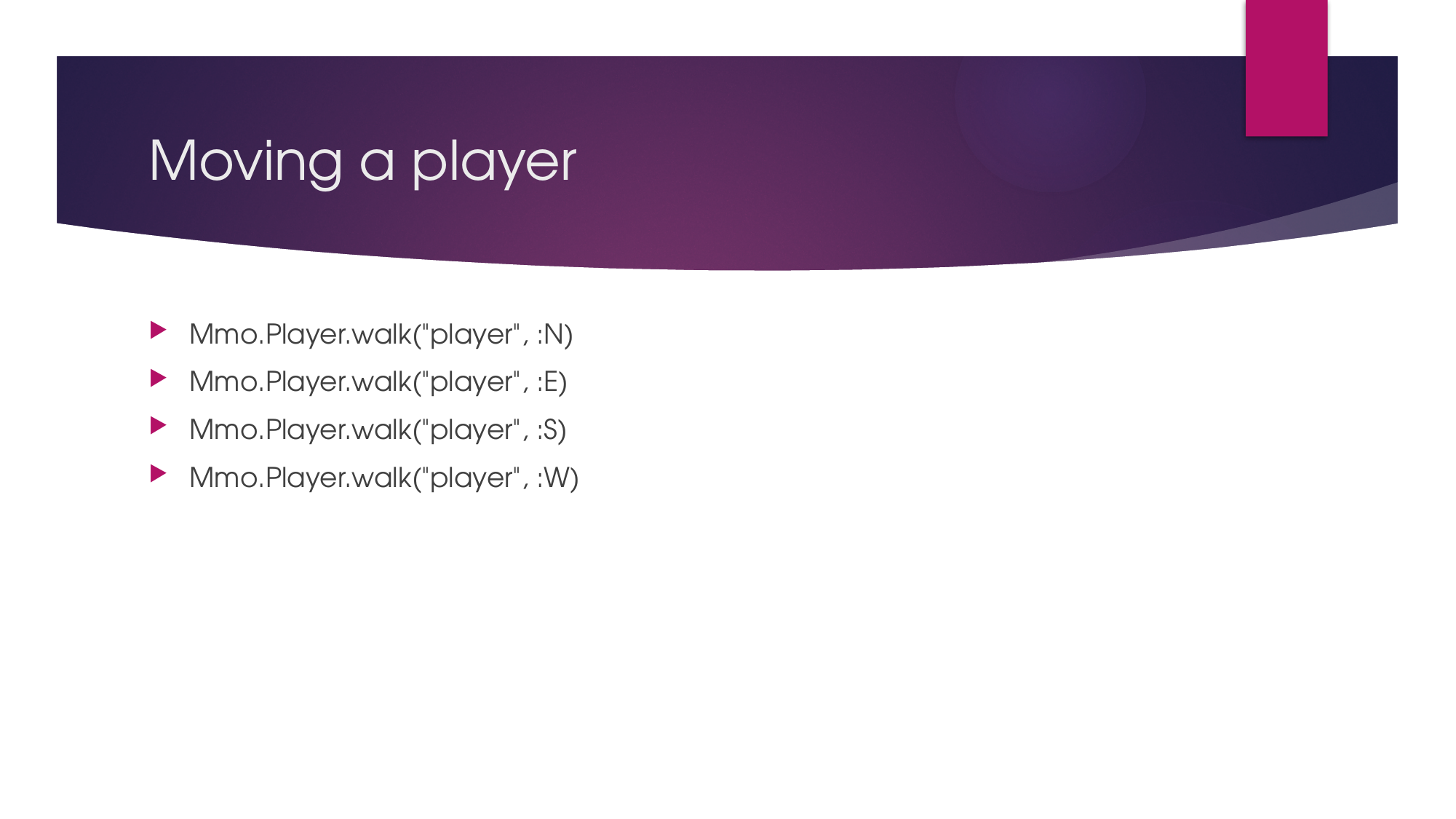

# Moving a player
Mmo.Player.walk("player", :N)
Mmo.Player.walk("player", :E)
Mmo.Player.walk("player", :S)
Mmo.Player.walk("player", :W)